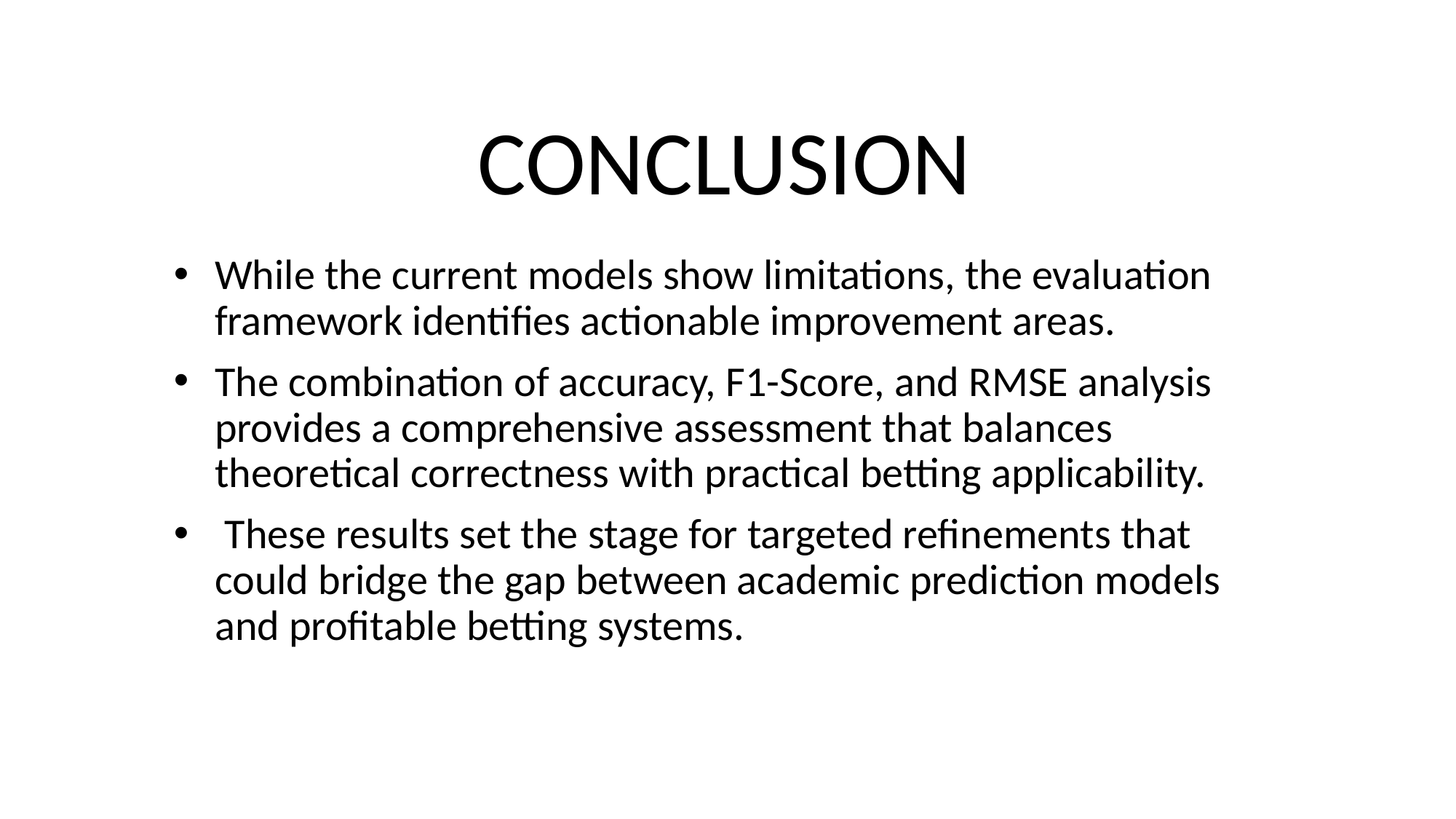

# CONCLUSION
While the current models show limitations, the evaluation framework identifies actionable improvement areas.
The combination of accuracy, F1-Score, and RMSE analysis provides a comprehensive assessment that balances theoretical correctness with practical betting applicability.
 These results set the stage for targeted refinements that could bridge the gap between academic prediction models and profitable betting systems.